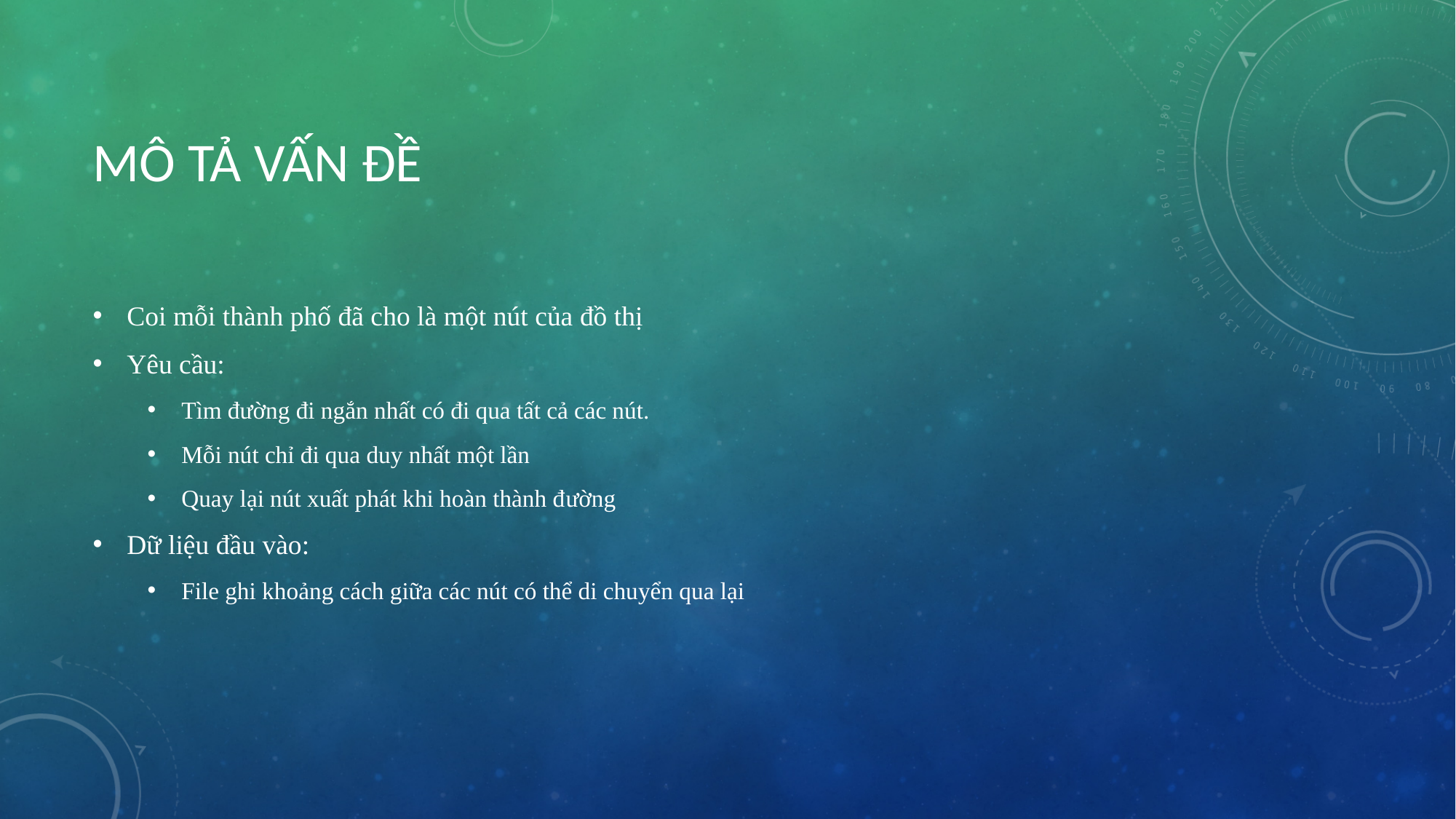

# Mô tả vấn đề
Coi mỗi thành phố đã cho là một nút của đồ thị
Yêu cầu:
Tìm đường đi ngắn nhất có đi qua tất cả các nút.
Mỗi nút chỉ đi qua duy nhất một lần
Quay lại nút xuất phát khi hoàn thành đường
Dữ liệu đầu vào:
File ghi khoảng cách giữa các nút có thể di chuyển qua lại